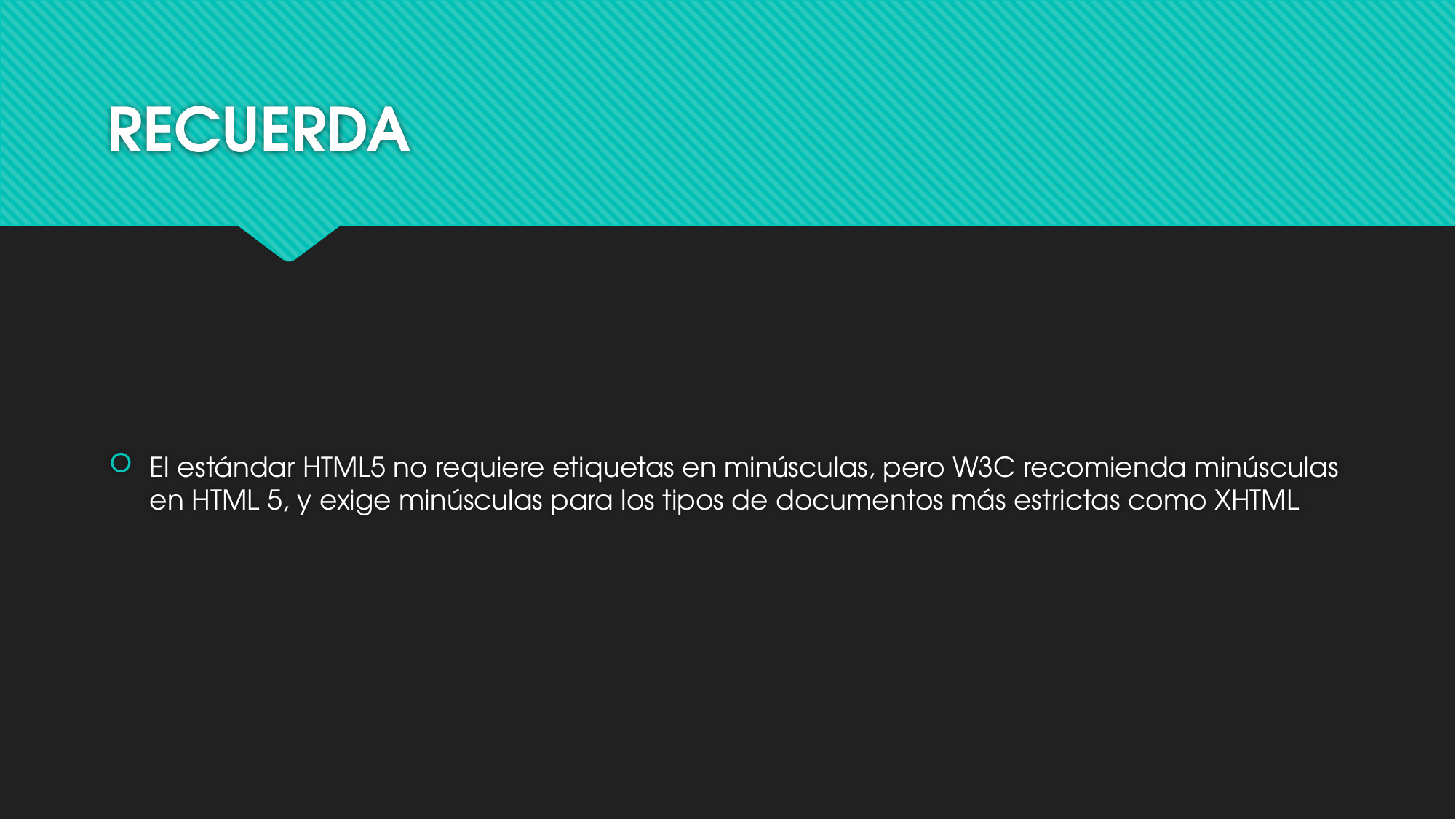

# RECUERDA
El estándar HTML5 no requiere etiquetas en minúsculas, pero W3C recomienda minúsculas en HTML 5, y exige minúsculas para los tipos de documentos más estrictas como XHTML